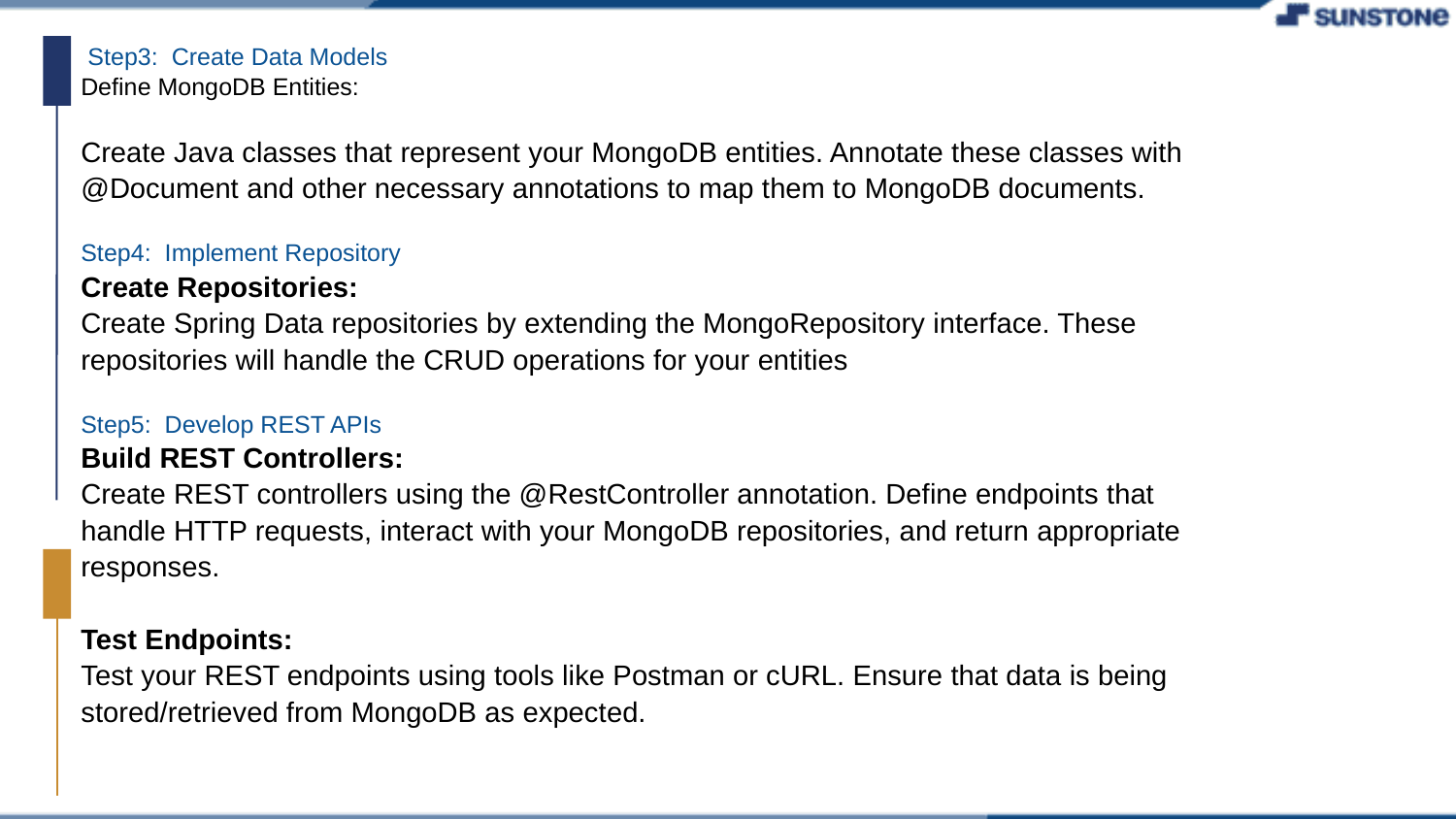

Step3:  Create Data Models
Define MongoDB Entities:

Create Java classes that represent your MongoDB entities. Annotate these classes with @Document and other necessary annotations to map them to MongoDB documents.

Step4:  Implement Repository
Create Repositories:
Create Spring Data repositories by extending the MongoRepository interface. These repositories will handle the CRUD operations for your entities

Step5:  Develop REST APIs
Build REST Controllers:
Create REST controllers using the @RestController annotation. Define endpoints that handle HTTP requests, interact with your MongoDB repositories, and return appropriate responses.

Test Endpoints:
Test your REST endpoints using tools like Postman or cURL. Ensure that data is being stored/retrieved from MongoDB as expected.